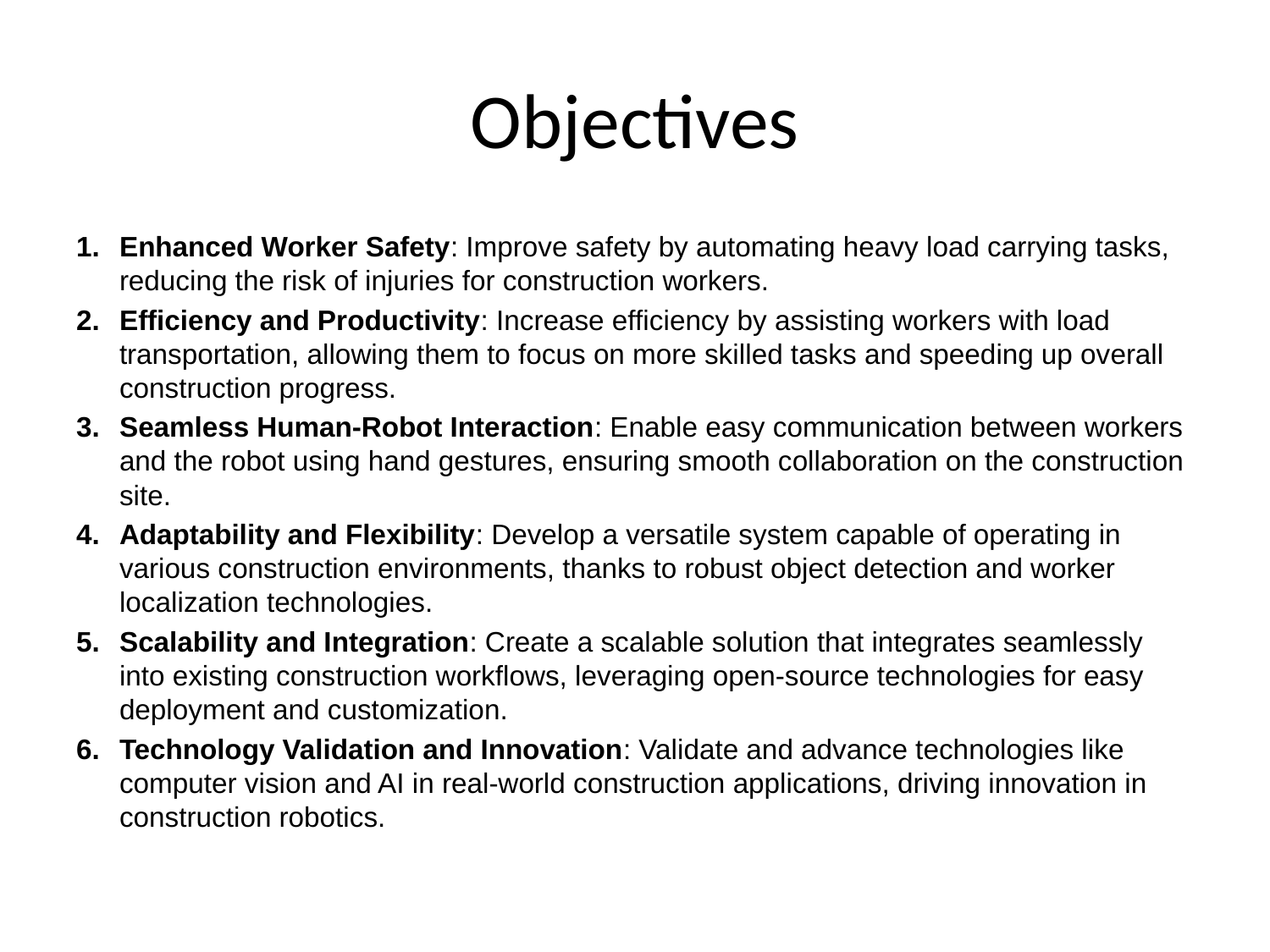

# Objectives
Enhanced Worker Safety: Improve safety by automating heavy load carrying tasks, reducing the risk of injuries for construction workers.
Efficiency and Productivity: Increase efficiency by assisting workers with load transportation, allowing them to focus on more skilled tasks and speeding up overall construction progress.
Seamless Human-Robot Interaction: Enable easy communication between workers and the robot using hand gestures, ensuring smooth collaboration on the construction site.
Adaptability and Flexibility: Develop a versatile system capable of operating in various construction environments, thanks to robust object detection and worker localization technologies.
Scalability and Integration: Create a scalable solution that integrates seamlessly into existing construction workflows, leveraging open-source technologies for easy deployment and customization.
Technology Validation and Innovation: Validate and advance technologies like computer vision and AI in real-world construction applications, driving innovation in construction robotics.